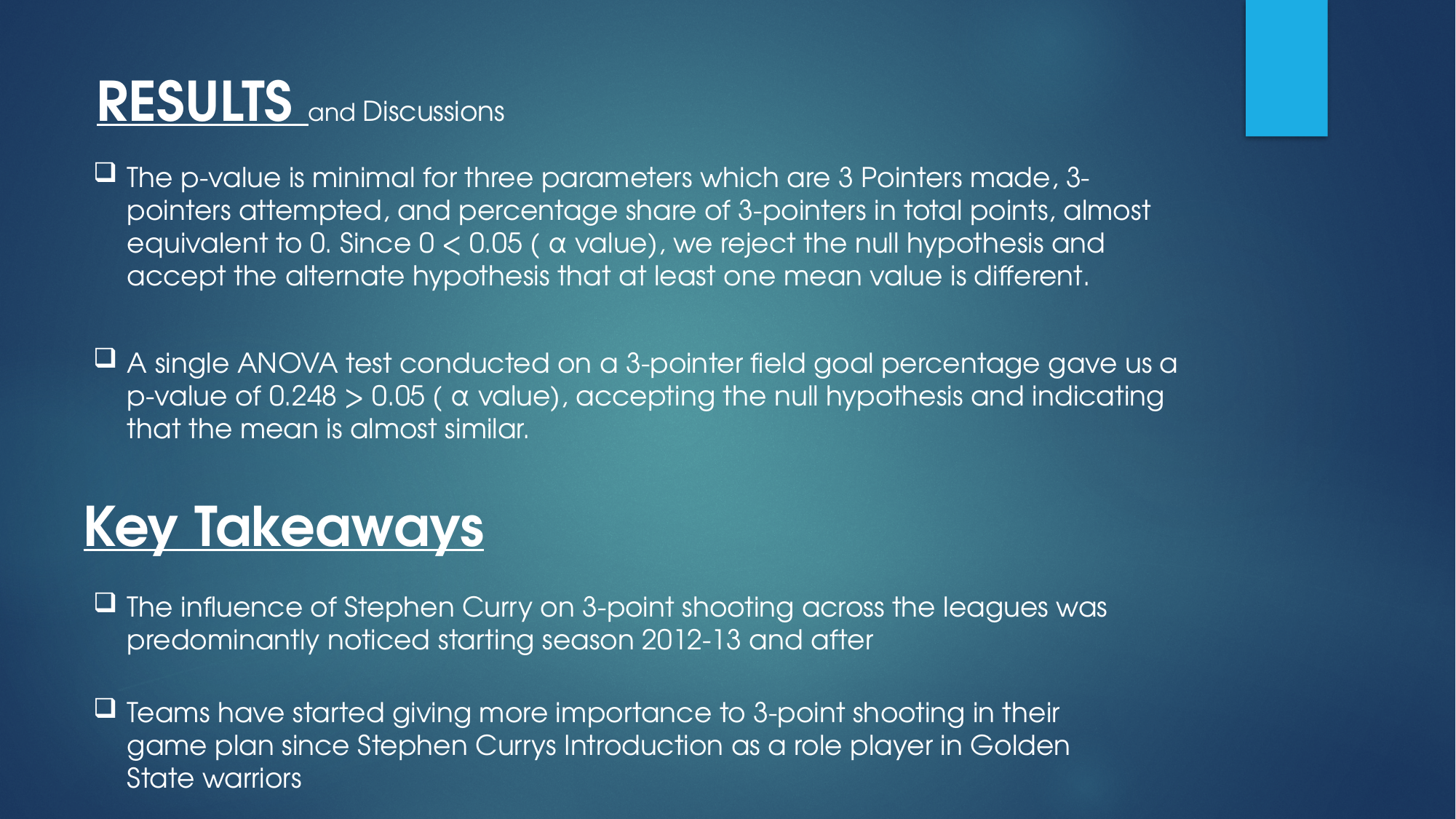

RESULTS and Discussions
The p-value is minimal for three parameters which are 3 Pointers made, 3-pointers attempted, and percentage share of 3-pointers in total points, almost equivalent to 0. Since 0 < 0.05 ( α value), we reject the null hypothesis and accept the alternate hypothesis that at least one mean value is different.
A single ANOVA test conducted on a 3-pointer field goal percentage gave us a p-value of 0.248 > 0.05 ( α value), accepting the null hypothesis and indicating that the mean is almost similar.
Key Takeaways
The influence of Stephen Curry on 3-point shooting across the leagues was predominantly noticed starting season 2012-13 and after
Teams have started giving more importance to 3-point shooting in their game plan since Stephen Currys Introduction as a role player in Golden State warriors